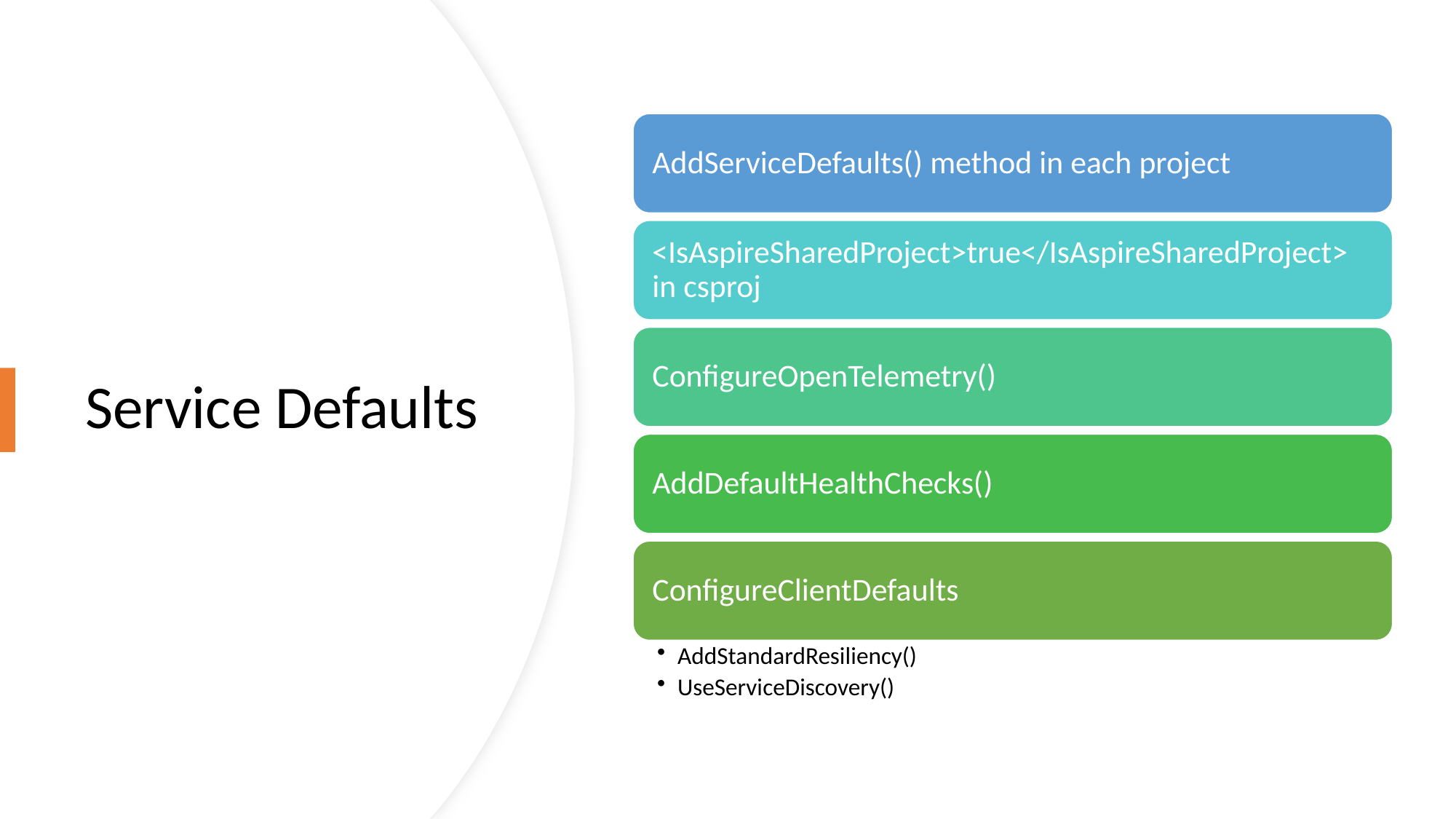

AddServiceDefaults() method in each project
<IsAspireSharedProject>true</IsAspireSharedProject> in csproj
ConfigureOpenTelemetry()
AddDefaultHealthChecks()
ConfigureClientDefaults
AddStandardResiliency()
UseServiceDiscovery()
# Service Defaults